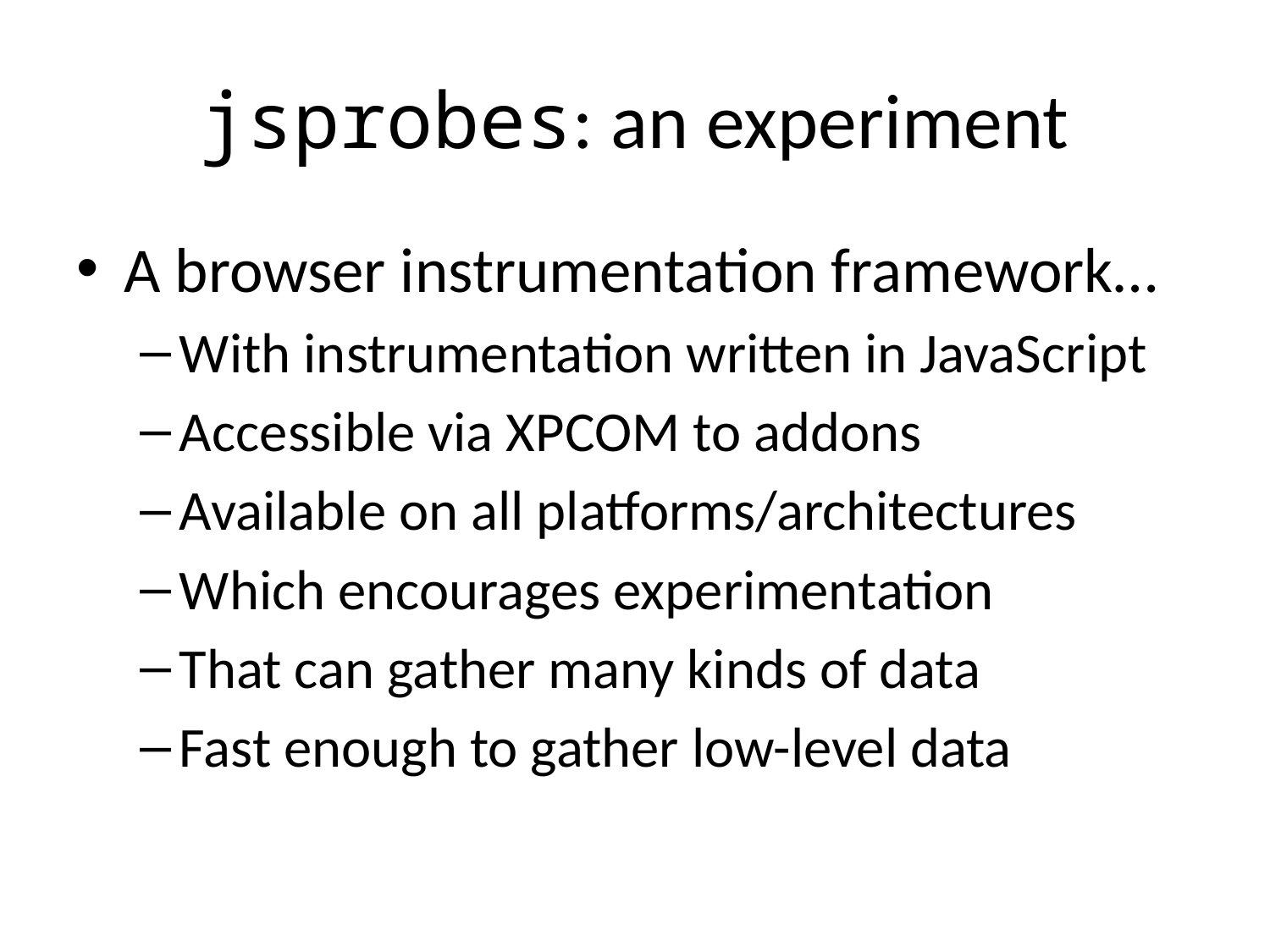

# jsprobes: an experiment
A browser instrumentation framework…
With instrumentation written in JavaScript
Accessible via XPCOM to addons
Available on all platforms/architectures
Which encourages experimentation
That can gather many kinds of data
Fast enough to gather low-level data